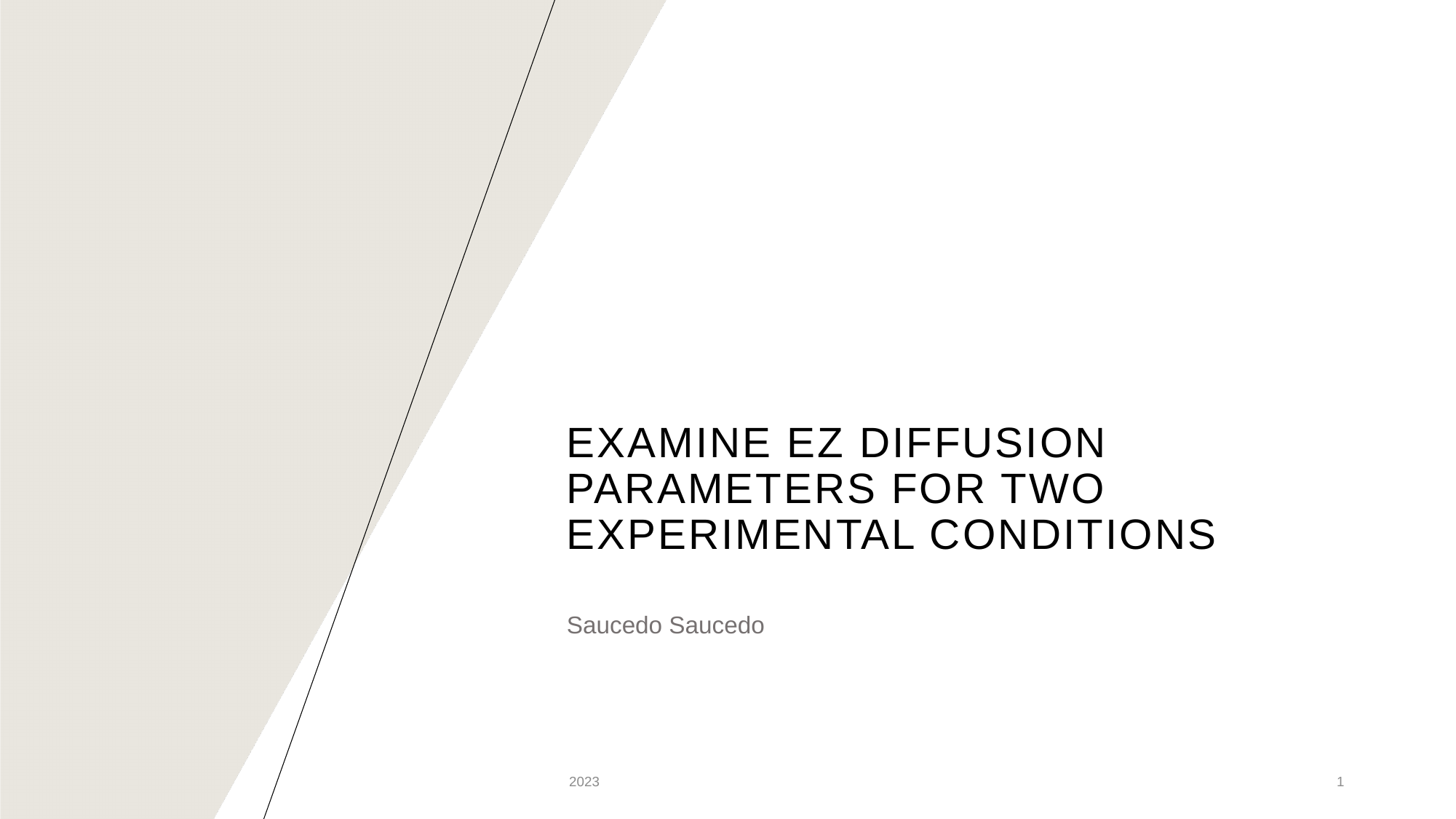

# Examine ez diffusion parameters for two experimental conditions
Saucedo Saucedo
2023
1